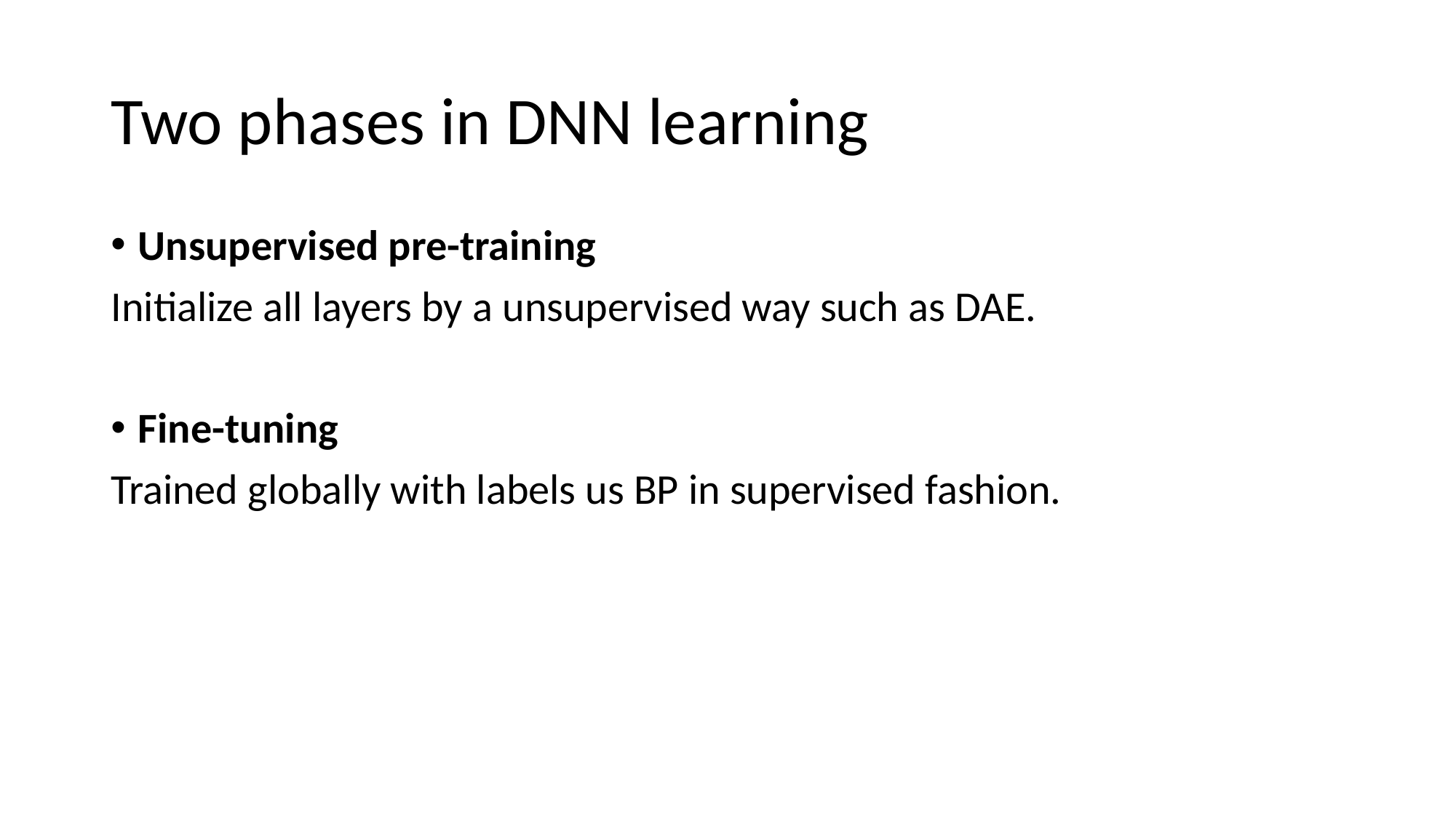

# Two phases in DNN learning
Unsupervised pre-training
Initialize all layers by a unsupervised way such as DAE.

Fine-tuning
Trained globally with labels us BP in supervised fashion.